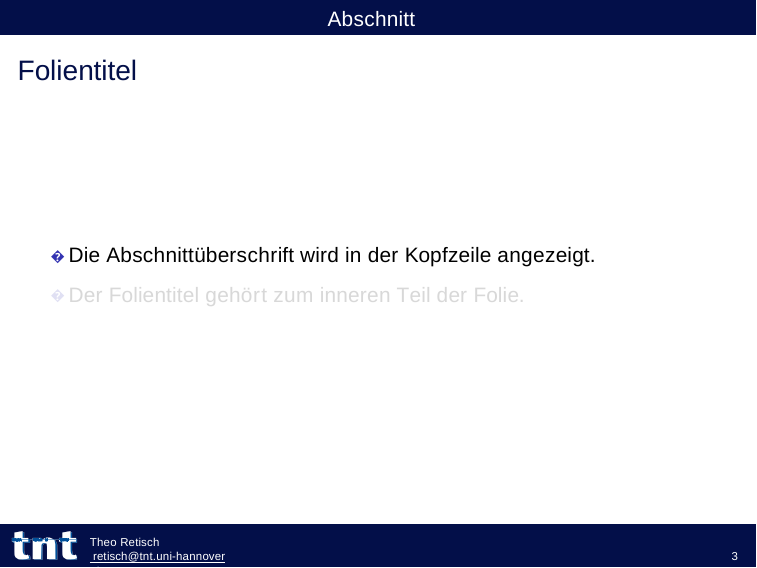

# Abschnitt
Folientitel
�  Die Abschnittüberschrift wird in der Kopfzeile angezeigt.
�  Der Folientitel gehört zum inneren Teil der Folie.

Theo Retisch retisch@tnt.uni-hannover.de
3